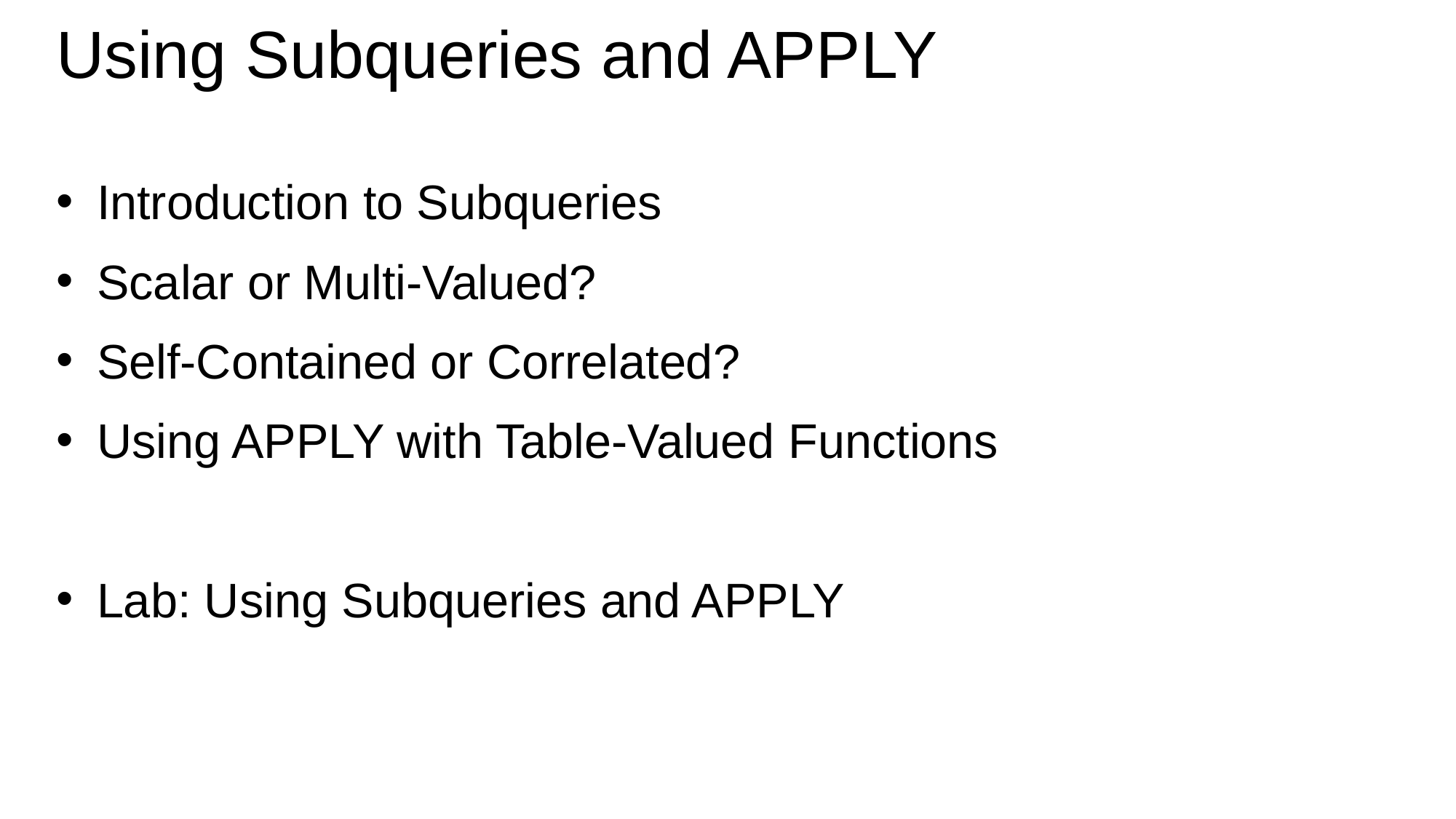

# Using Subqueries and APPLY
Introduction to Subqueries
Scalar or Multi-Valued?
Self-Contained or Correlated?
Using APPLY with Table-Valued Functions

Lab: Using Subqueries and APPLY